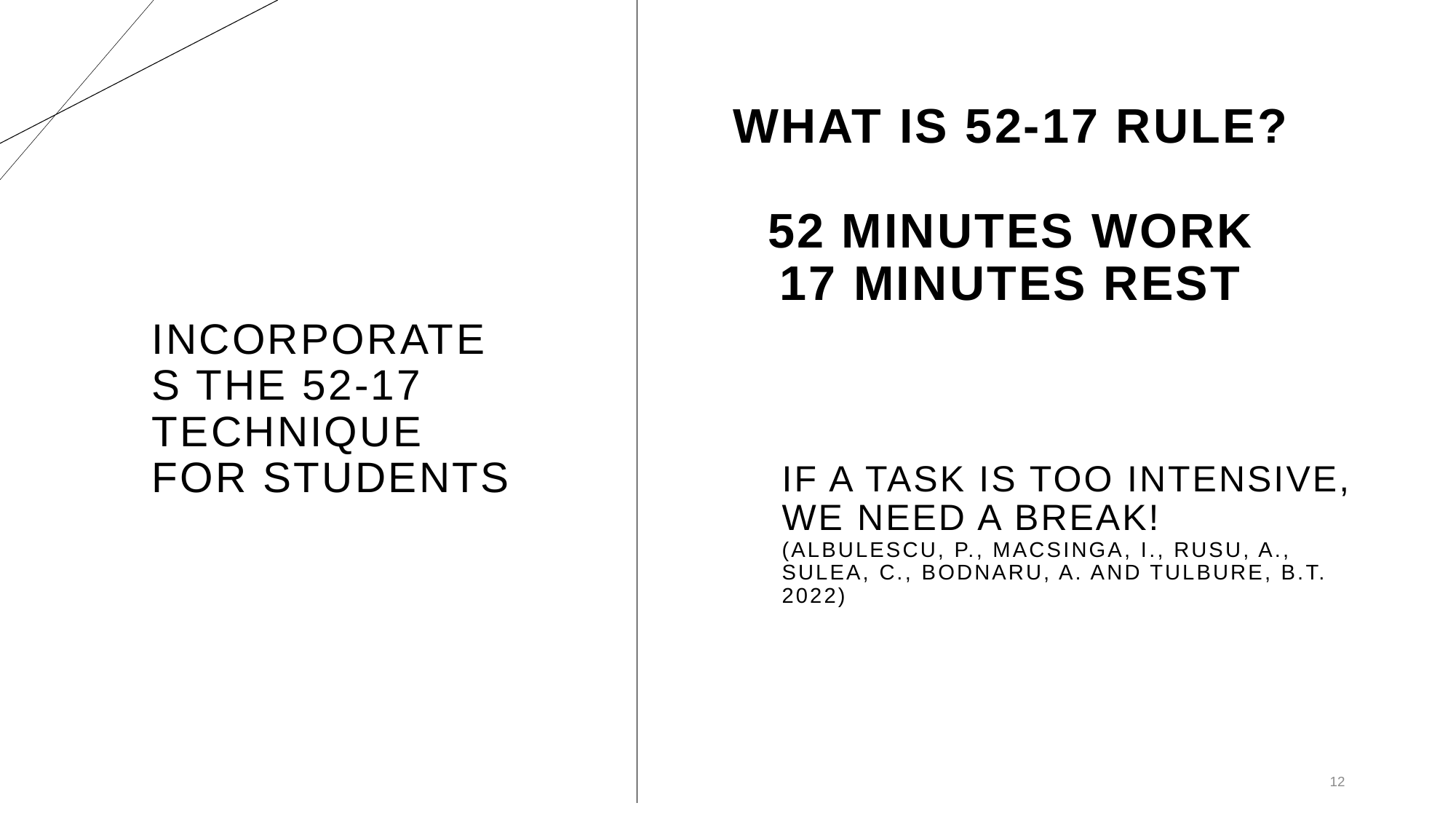

What is 52-17 rule?

52 minutes work
17 minutes rest

# INCORPORATES THE 52-17 TECHNIQUE FOR STUDENTS

IF A TASK IS TOO INTENSIVE, WE NEED A BREAK!
(Albulescu, P., Macsinga, I., Rusu, A., Sulea, C., Bodnaru, A. and Tulbure, B.T. 2022)‌
12